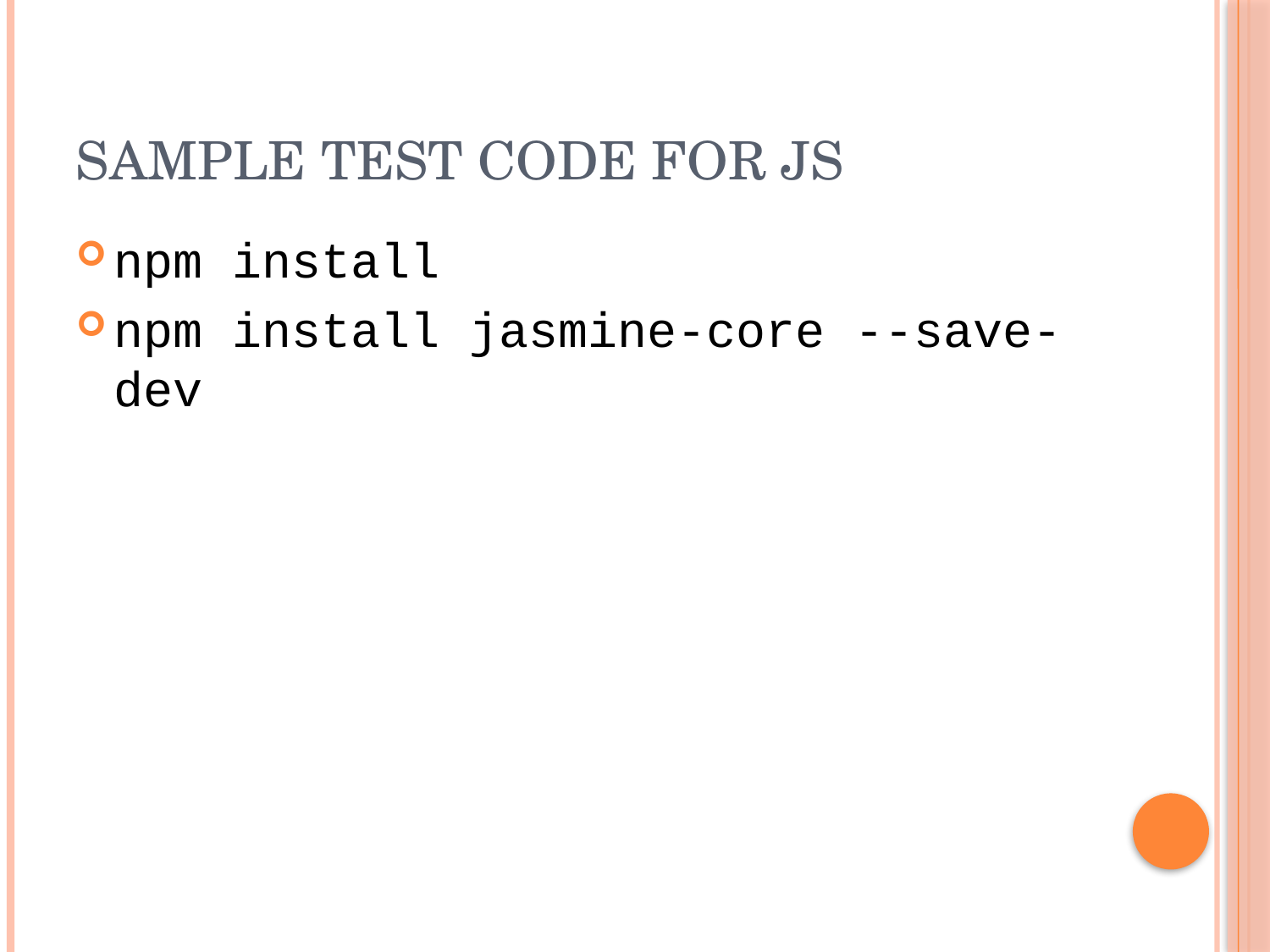

# SAMPLE TEST CODE for JS
npm install
npm install jasmine-core --save-dev